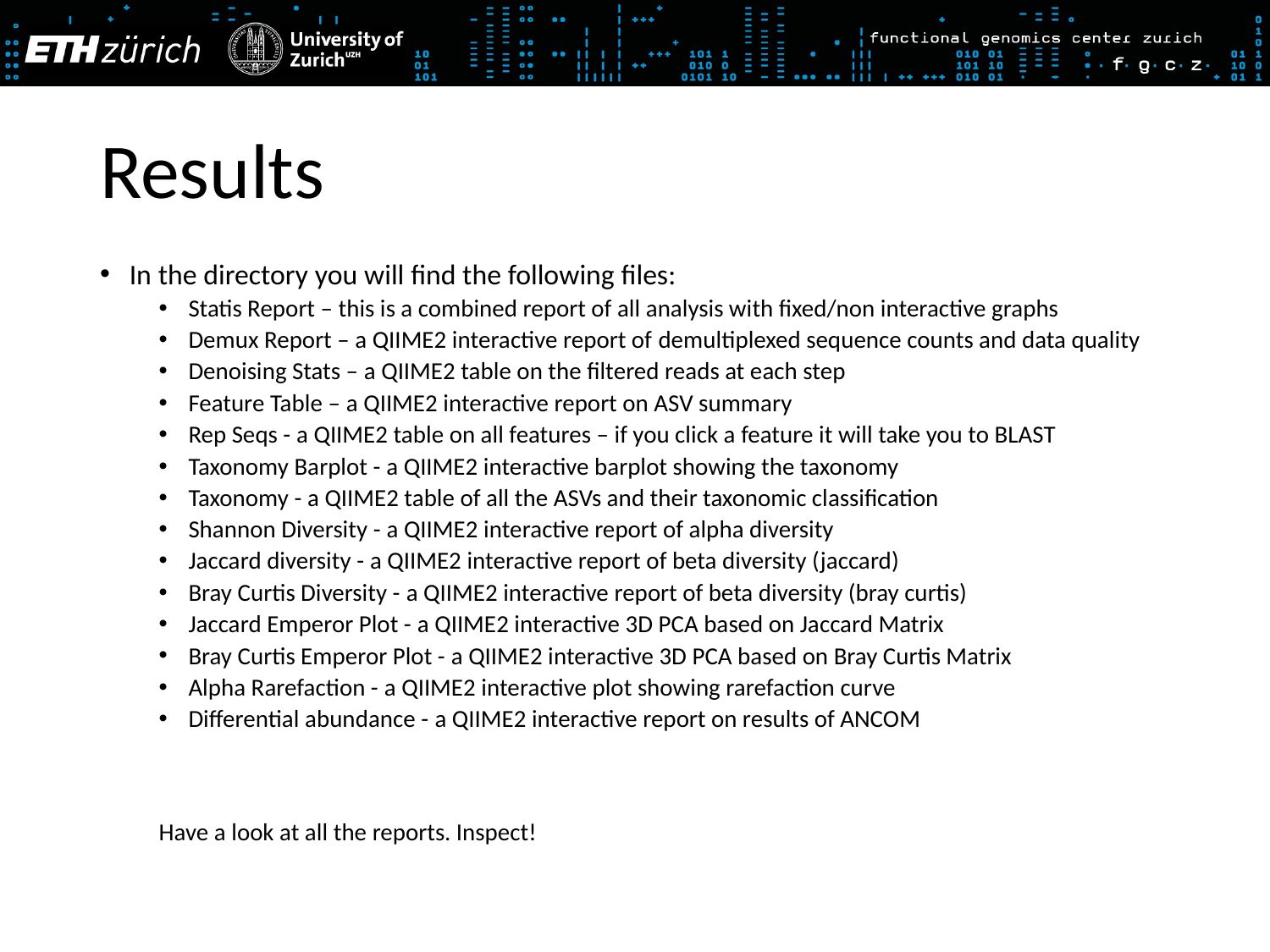

# Results
In the directory you will find the following files:
Statis Report – this is a combined report of all analysis with fixed/non interactive graphs
Demux Report – a QIIME2 interactive report of demultiplexed sequence counts and data quality
Denoising Stats – a QIIME2 table on the filtered reads at each step
Feature Table – a QIIME2 interactive report on ASV summary
Rep Seqs - a QIIME2 table on all features – if you click a feature it will take you to BLAST
Taxonomy Barplot - a QIIME2 interactive barplot showing the taxonomy
Taxonomy - a QIIME2 table of all the ASVs and their taxonomic classification
Shannon Diversity - a QIIME2 interactive report of alpha diversity
Jaccard diversity - a QIIME2 interactive report of beta diversity (jaccard)
Bray Curtis Diversity - a QIIME2 interactive report of beta diversity (bray curtis)
Jaccard Emperor Plot - a QIIME2 interactive 3D PCA based on Jaccard Matrix
Bray Curtis Emperor Plot - a QIIME2 interactive 3D PCA based on Bray Curtis Matrix
Alpha Rarefaction - a QIIME2 interactive plot showing rarefaction curve
Differential abundance - a QIIME2 interactive report on results of ANCOM

Have a look at all the reports. Inspect!